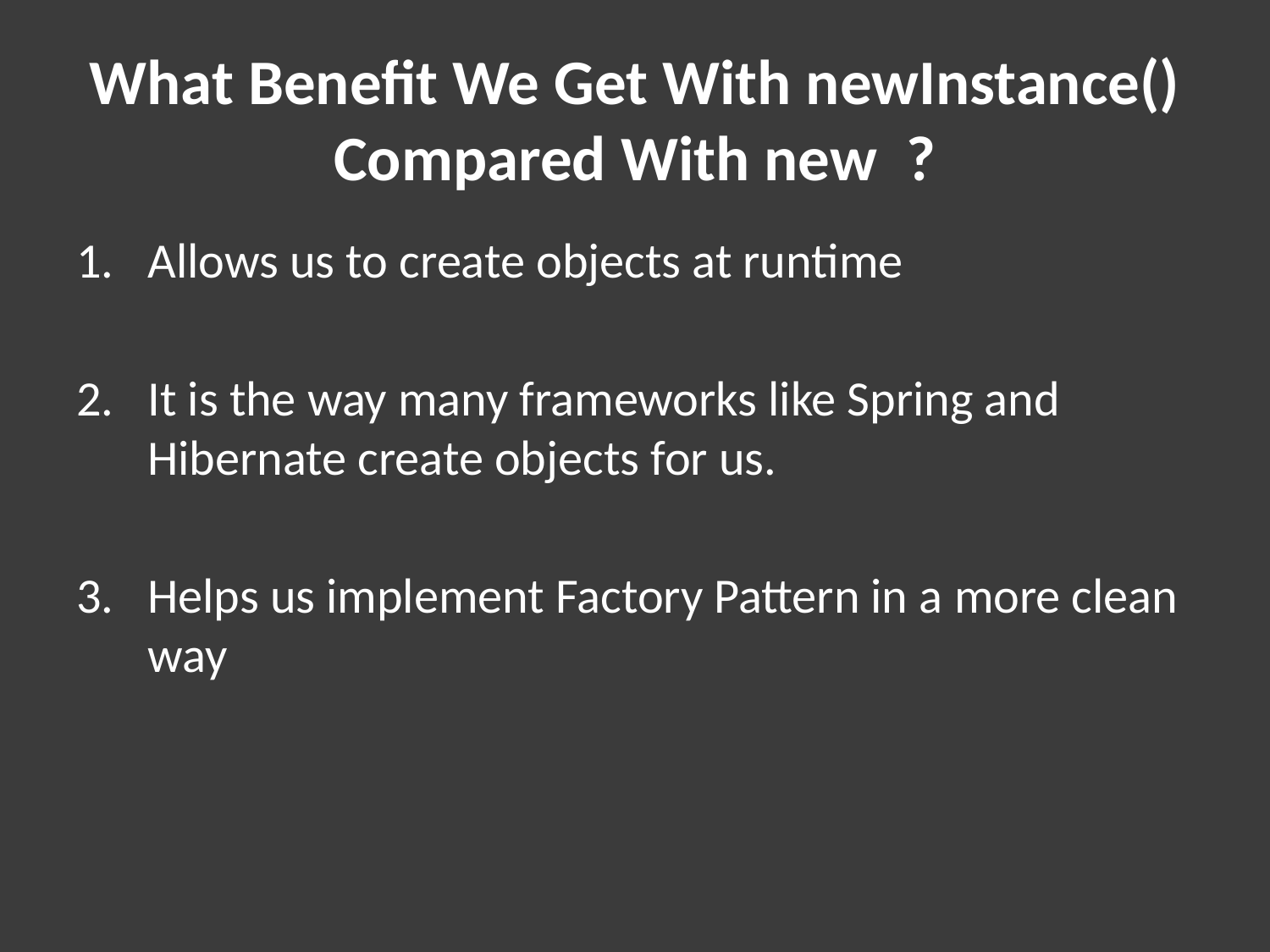

# What Benefit We Get With newInstance() Compared With new  ?
Allows us to create objects at runtime

It is the way many frameworks like Spring and Hibernate create objects for us.

Helps us implement Factory Pattern in a more clean way